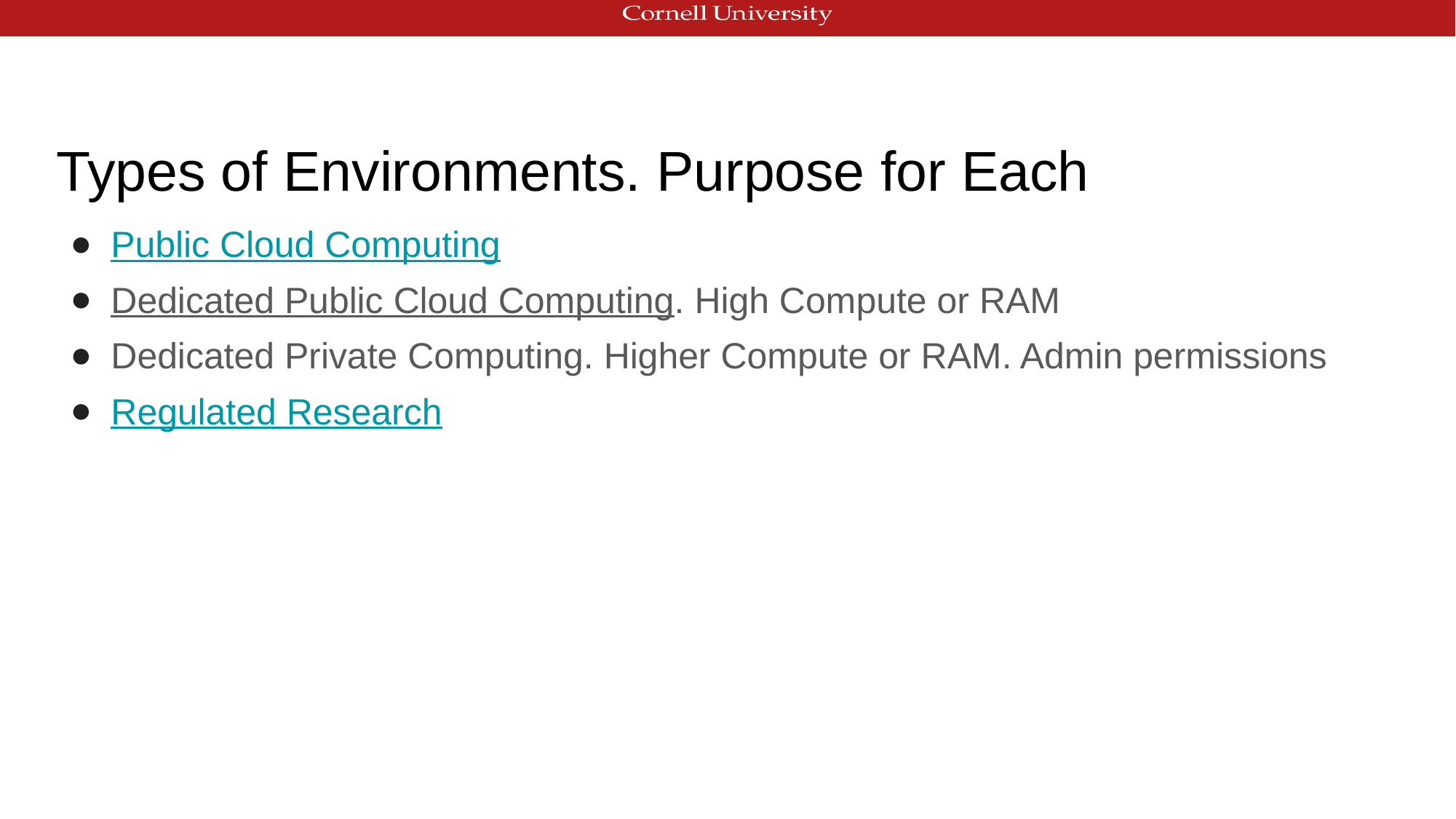

# Types of Environments. Purpose for Each
Public Cloud Computing
Dedicated Public Cloud Computing. High Compute or RAM
Dedicated Private Computing. Higher Compute or RAM. Admin permissions
Regulated Research